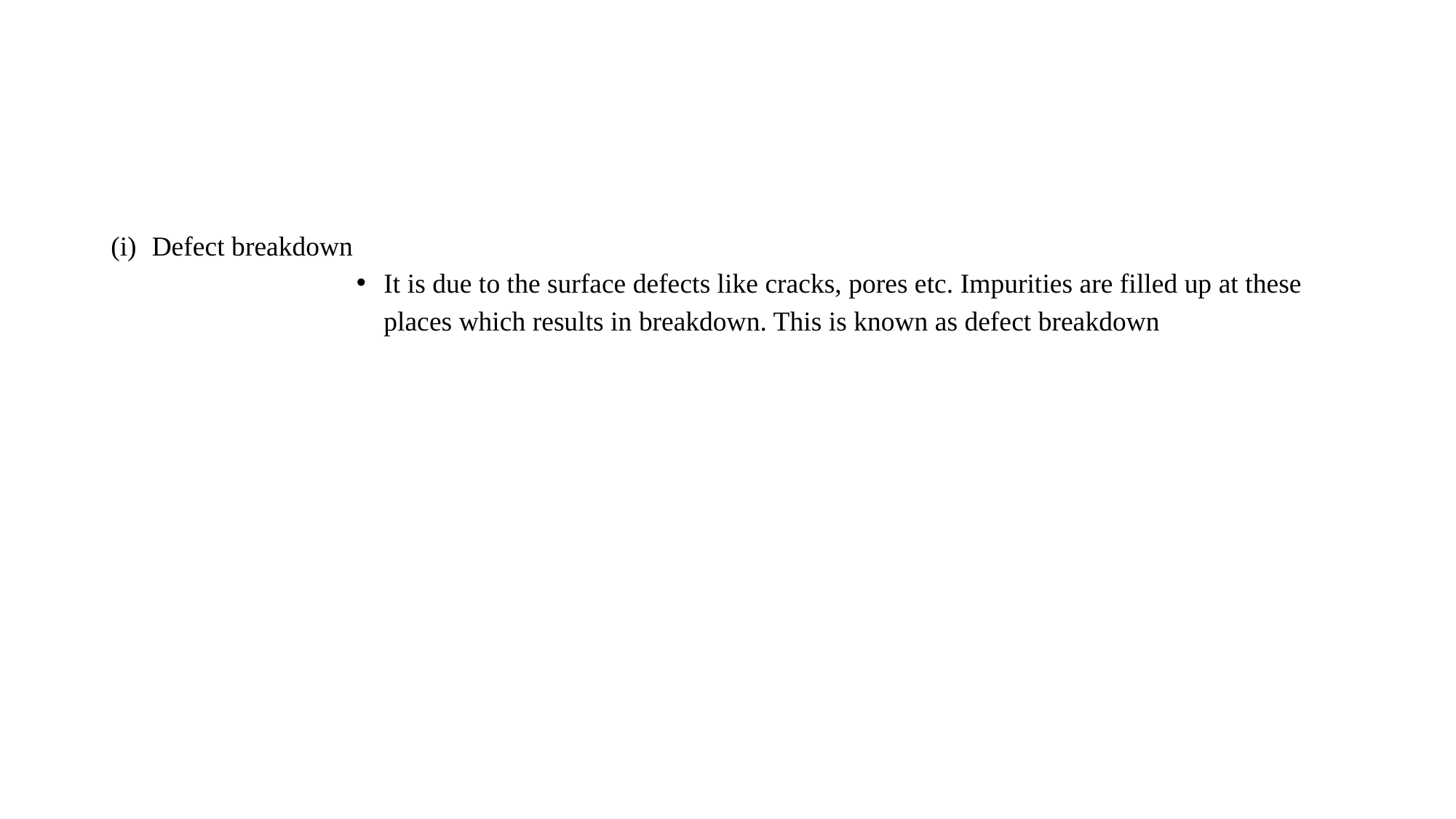

Defect breakdown
It is due to the surface defects like cracks, pores etc. Impurities are filled up at these places which results in breakdown. This is known as defect breakdown